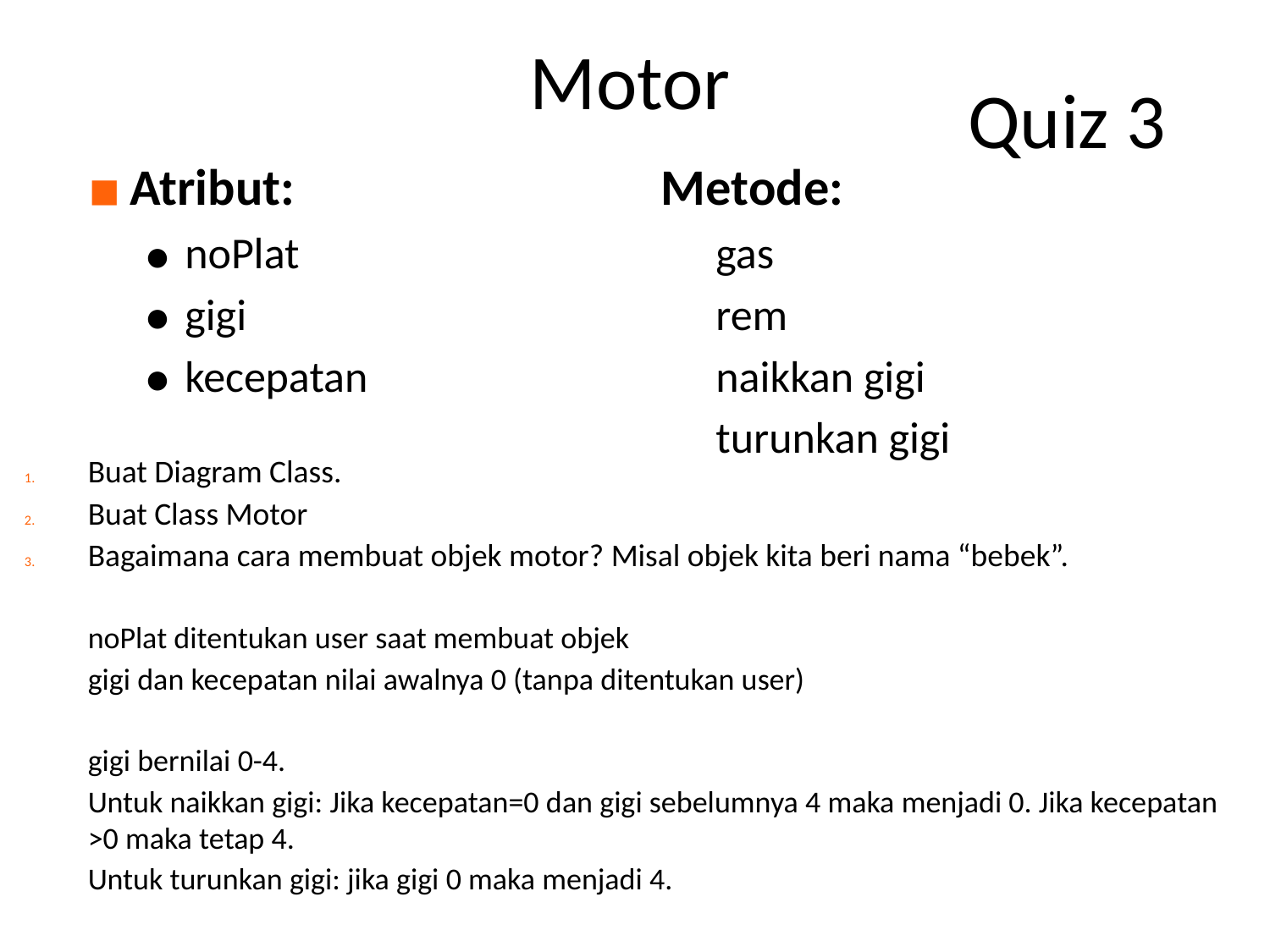

# Motor
Quiz 3
Atribut:
noPlat
gigi
kecepatan
Metode:
gas
rem
naikkan gigi
turunkan gigi

Buat Diagram Class.
Buat Class Motor
Bagaimana cara membuat objek motor? Misal objek kita beri nama “bebek”.

				noPlat ditentukan user saat membuat objek
				gigi dan kecepatan nilai awalnya 0 (tanpa ditentukan user)

	gigi bernilai 0-4.
	Untuk naikkan gigi: Jika kecepatan=0 dan gigi sebelumnya 4 maka menjadi 0. Jika kecepatan >0 maka tetap 4.
		Untuk turunkan gigi: jika gigi 0 maka menjadi 4.